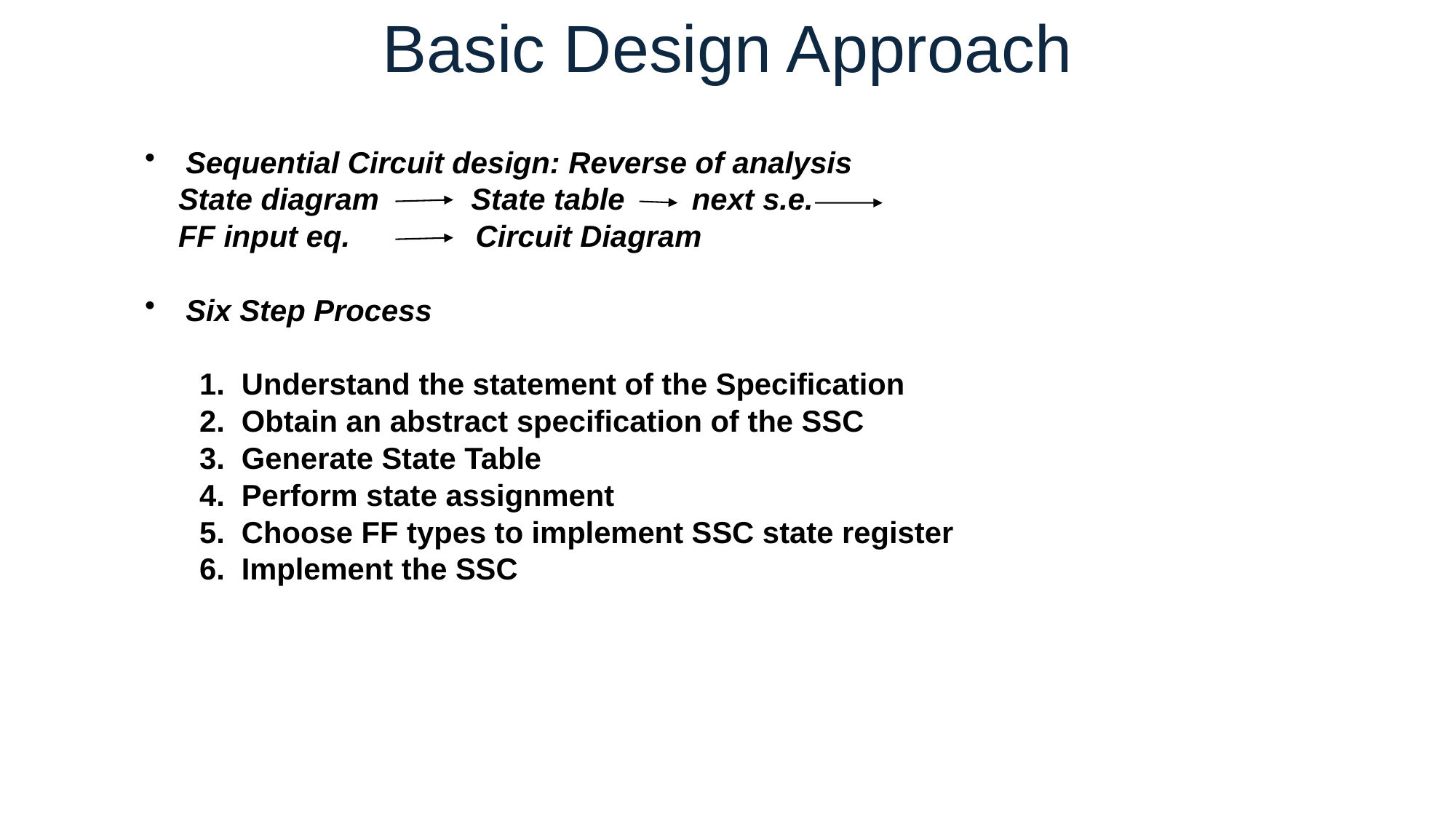

Basic Design Approach
Sequential Circuit design: Reverse of analysis
    State diagram           State table        next s.e.
    FF input eq.               Circuit Diagram

Six Step Process

1.  Understand the statement of the Specification
2.  Obtain an abstract specification of the SSC
3.  Generate State Table
4.  Perform state assignment
5.  Choose FF types to implement SSC state register
6.  Implement the SSC